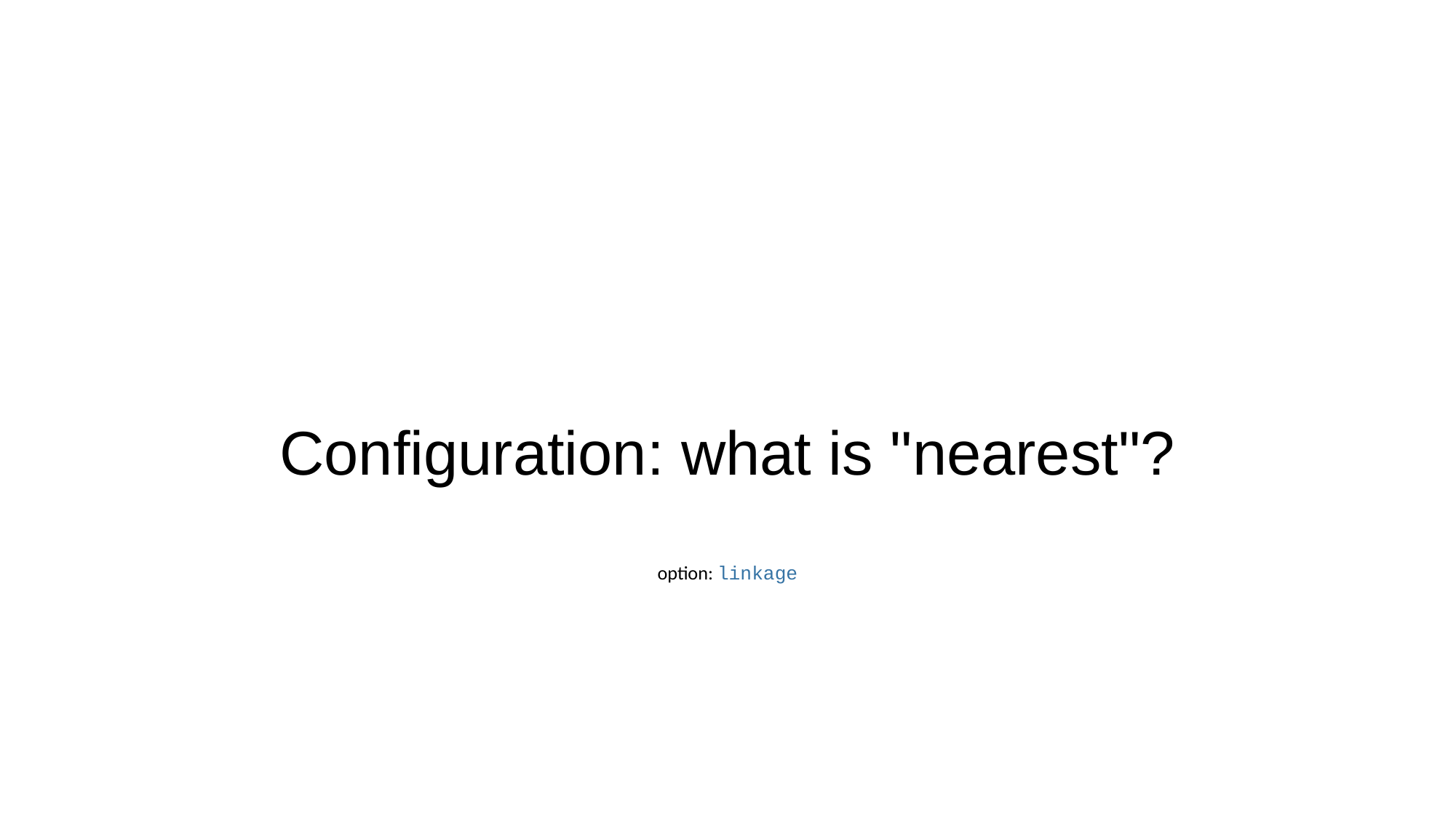

# Configuration: what is "nearest"?
option: linkage